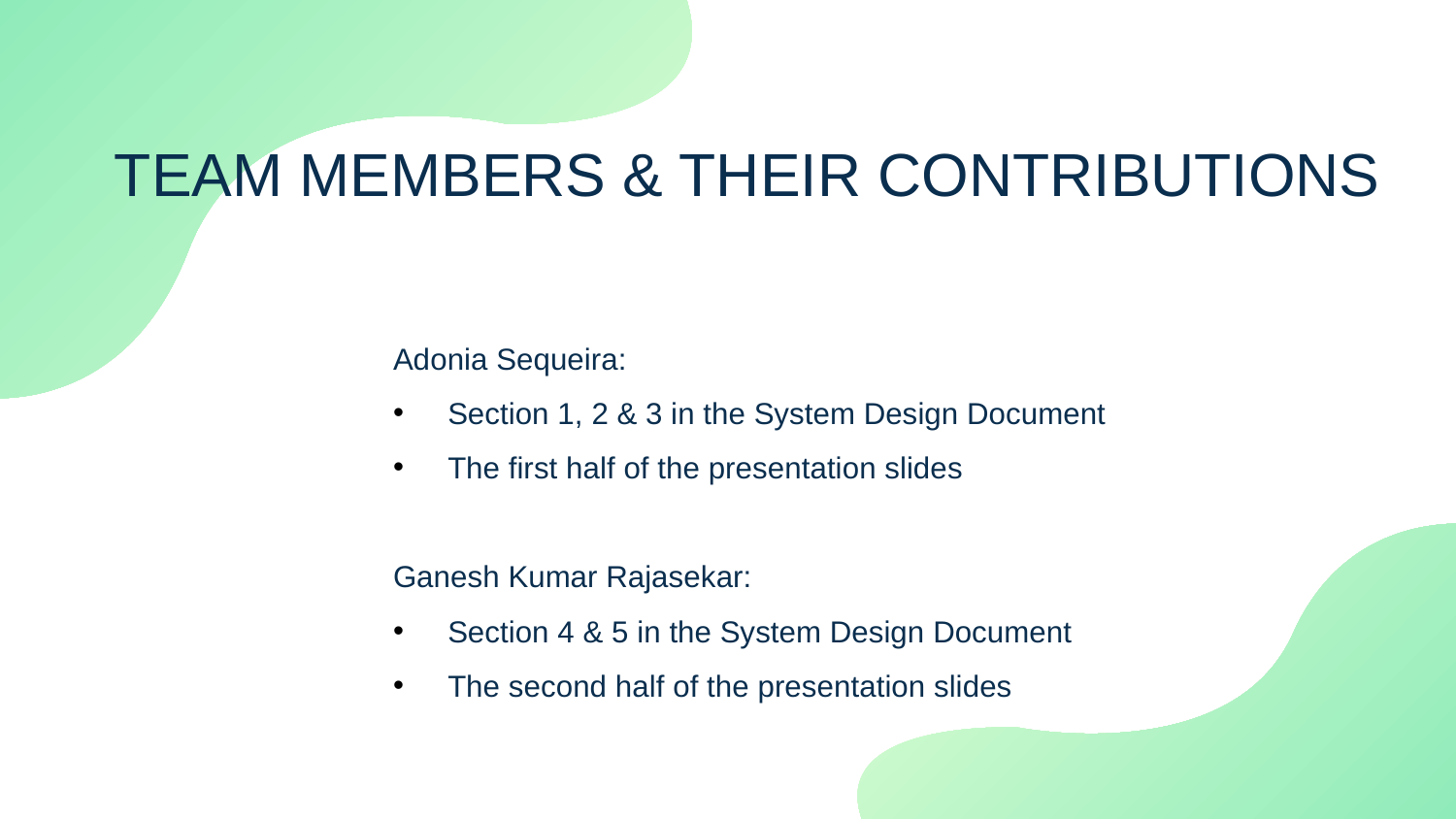

TEAM MEMBERS & THEIR CONTRIBUTIONS
Adonia Sequeira:
Section 1, 2 & 3 in the System Design Document
The first half of the presentation slides

Ganesh Kumar Rajasekar:
Section 4 & 5 in the System Design Document
The second half of the presentation slides